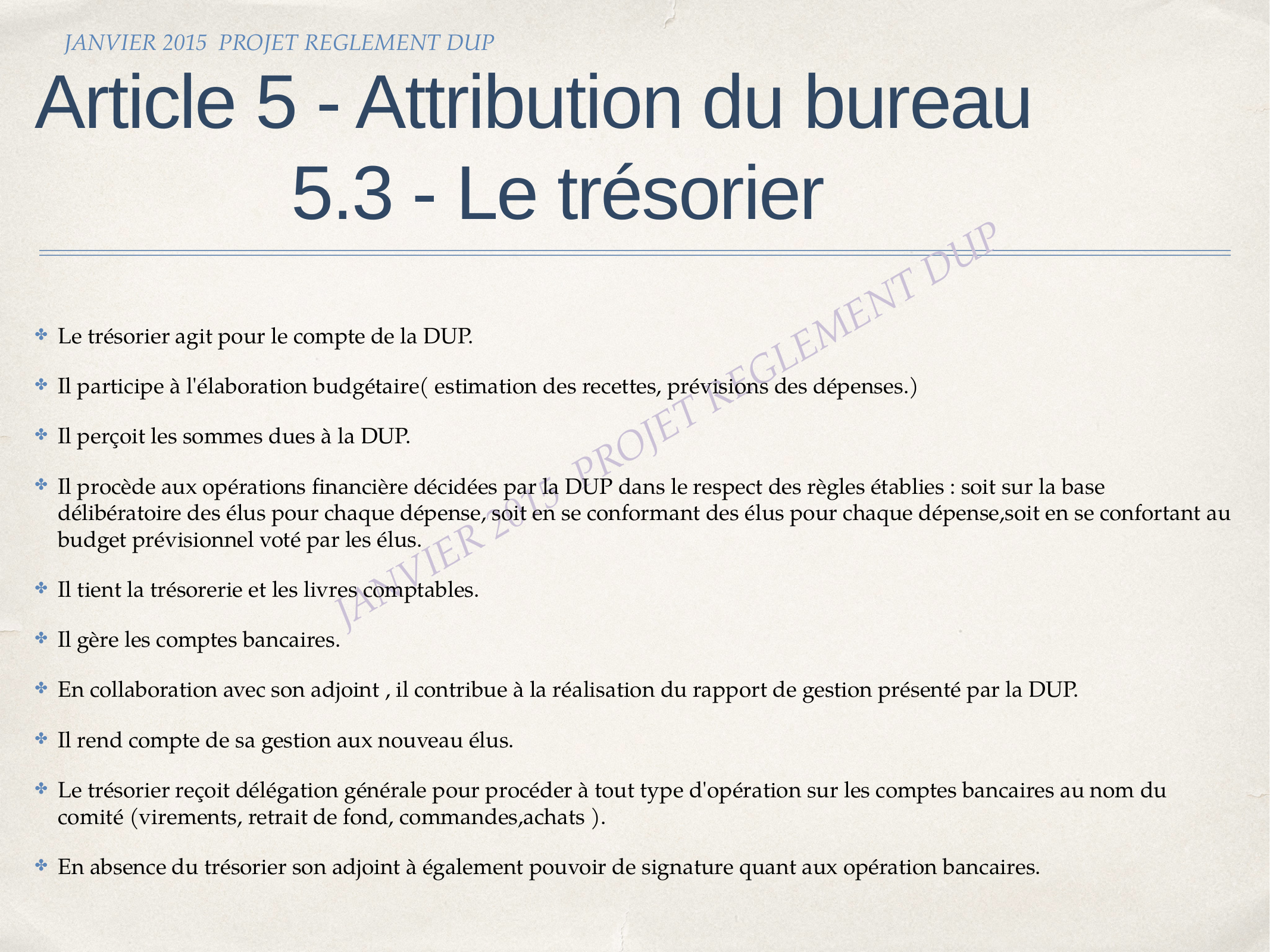

JANVIER 2015  PROJET REGLEMENT DUP
# Article 5 - Attribution du bureau
             5.3 - Le trésorier
Le trésorier agit pour le compte de la DUP.
Il participe à l'élaboration budgétaire( estimation des recettes, prévisions des dépenses.)
Il perçoit les sommes dues à la DUP.
Il procède aux opérations financière décidées par la DUP dans le respect des règles établies : soit sur la base délibératoire des élus pour chaque dépense, soit en se conformant des élus pour chaque dépense,soit en se confortant au budget prévisionnel voté par les élus.
Il tient la trésorerie et les livres comptables.
Il gère les comptes bancaires.
En collaboration avec son adjoint , il contribue à la réalisation du rapport de gestion présenté par la DUP.
Il rend compte de sa gestion aux nouveau élus.
Le trésorier reçoit délégation générale pour procéder à tout type d'opération sur les comptes bancaires au nom du comité (virements, retrait de fond, commandes,achats ).
En absence du trésorier son adjoint à également pouvoir de signature quant aux opération bancaires.
JANVIER 2015  PROJET REGLEMENT DUP